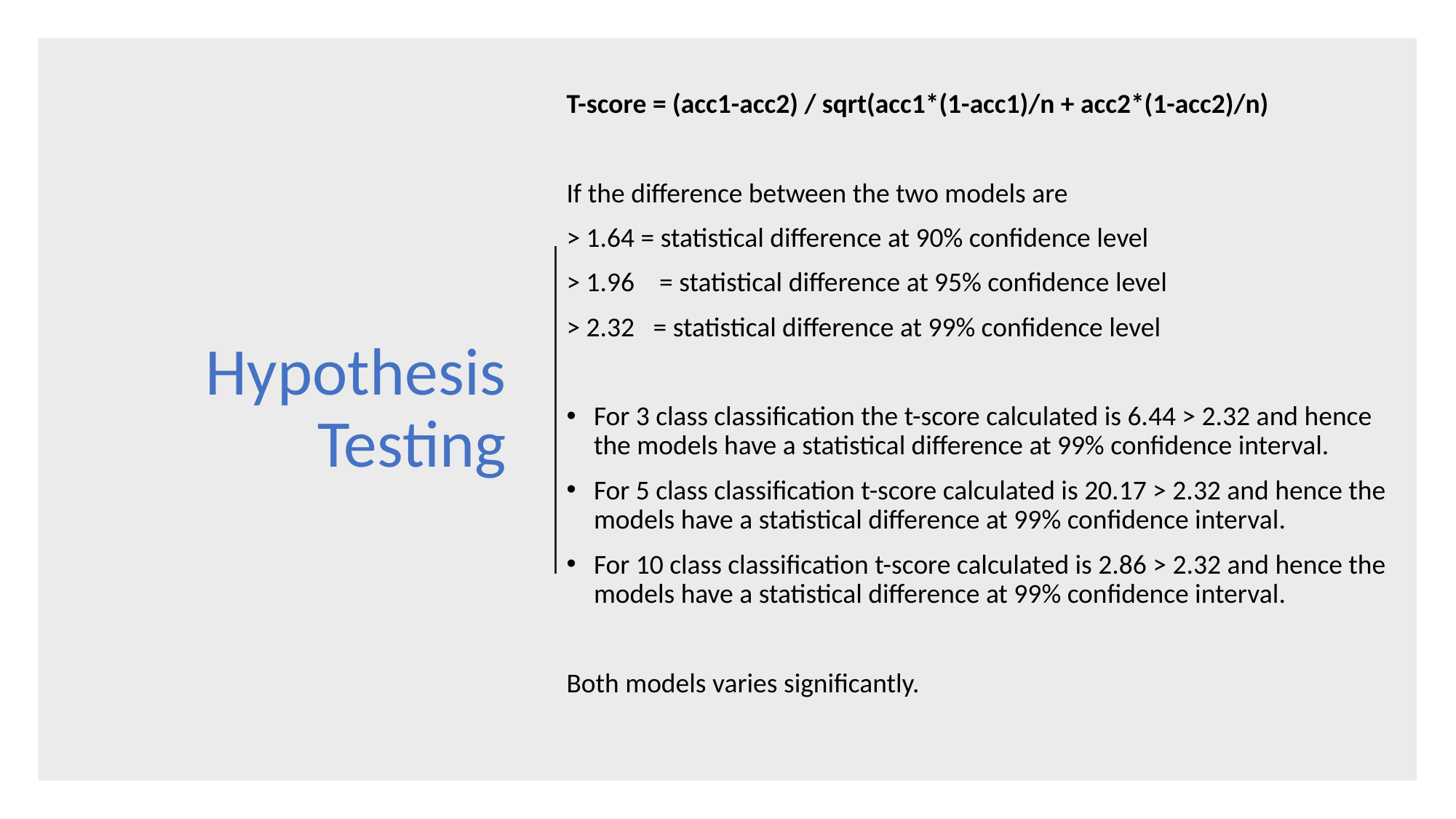

T-score = (acc1-acc2) / sqrt(acc1*(1-acc1)/n + acc2*(1-acc2)/n)

If the difference between the two models are
> 1.64 = statistical difference at 90% confidence level
> 1.96    = statistical difference at 95% confidence level
> 2.32   = statistical difference at 99% confidence level

For 3 class classification the t-score calculated is 6.44 > 2.32 and hence the models have a statistical difference at 99% confidence interval.
For 5 class classification t-score calculated is 20.17 > 2.32 and hence the models have a statistical difference at 99% confidence interval.
For 10 class classification t-score calculated is 2.86 > 2.32 and hence the models have a statistical difference at 99% confidence interval.

Both models varies significantly.

# Hypothesis Testing